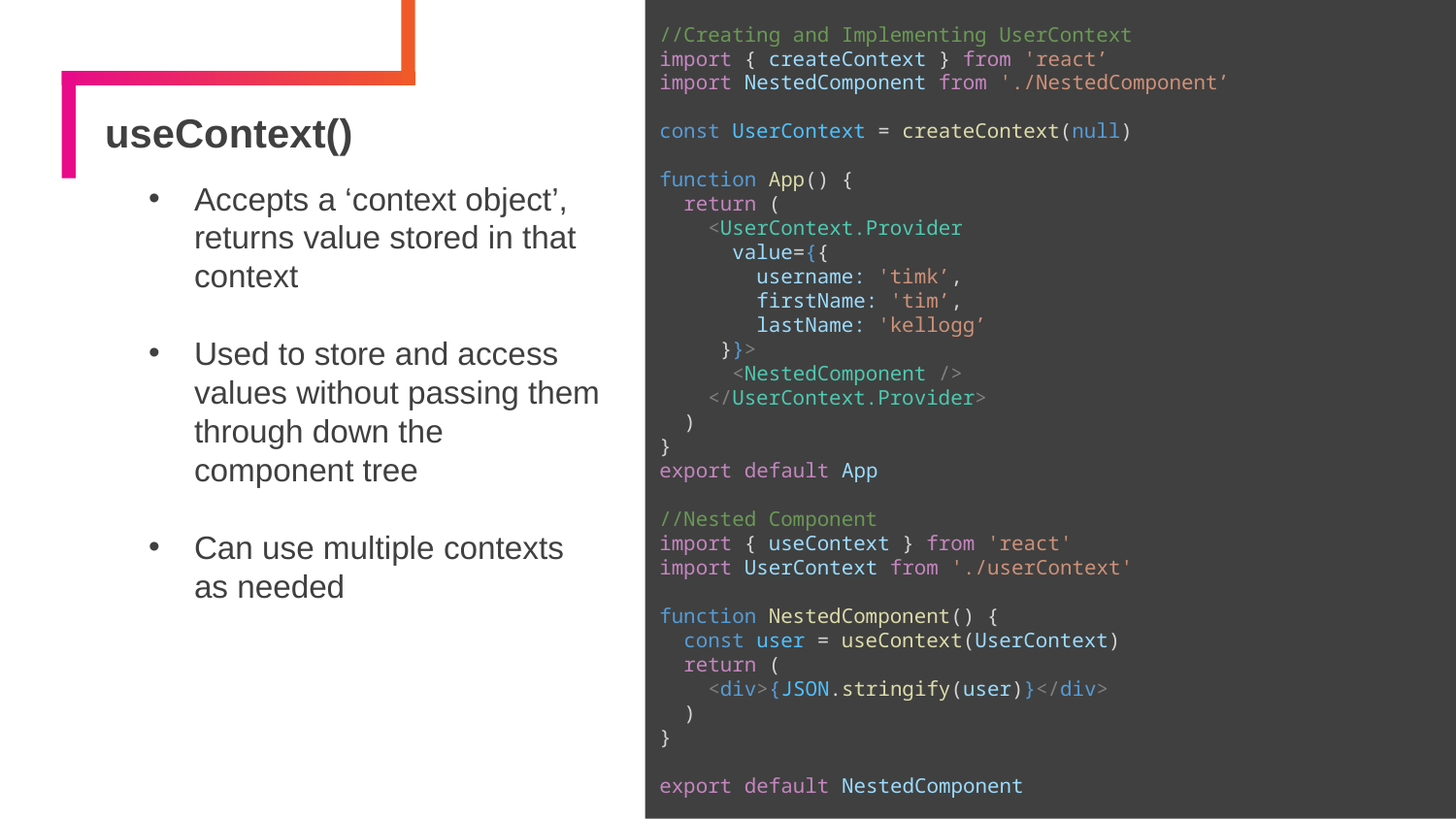

//Creating and Implementing UserContext
import { createContext } from 'react’
import NestedComponent from './NestedComponent’
const UserContext = createContext(null)
function App() {
  return (
    <UserContext.Provider
      value={{
        username: 'timk’,
        firstName: 'tim’,
        lastName: 'kellogg’
     }}>
      <NestedComponent />
    </UserContext.Provider>
  )
}
export default App

//Nested Component
import { useContext } from 'react'
import UserContext from './userContext'
function NestedComponent() {
  const user = useContext(UserContext)
  return (
    <div>{JSON.stringify(user)}</div>
  )
}
export default NestedComponent
# useContext()
Accepts a ‘context object’, returns value stored in that context

Used to store and access values without passing them through down the component tree

Can use multiple contexts as needed

16